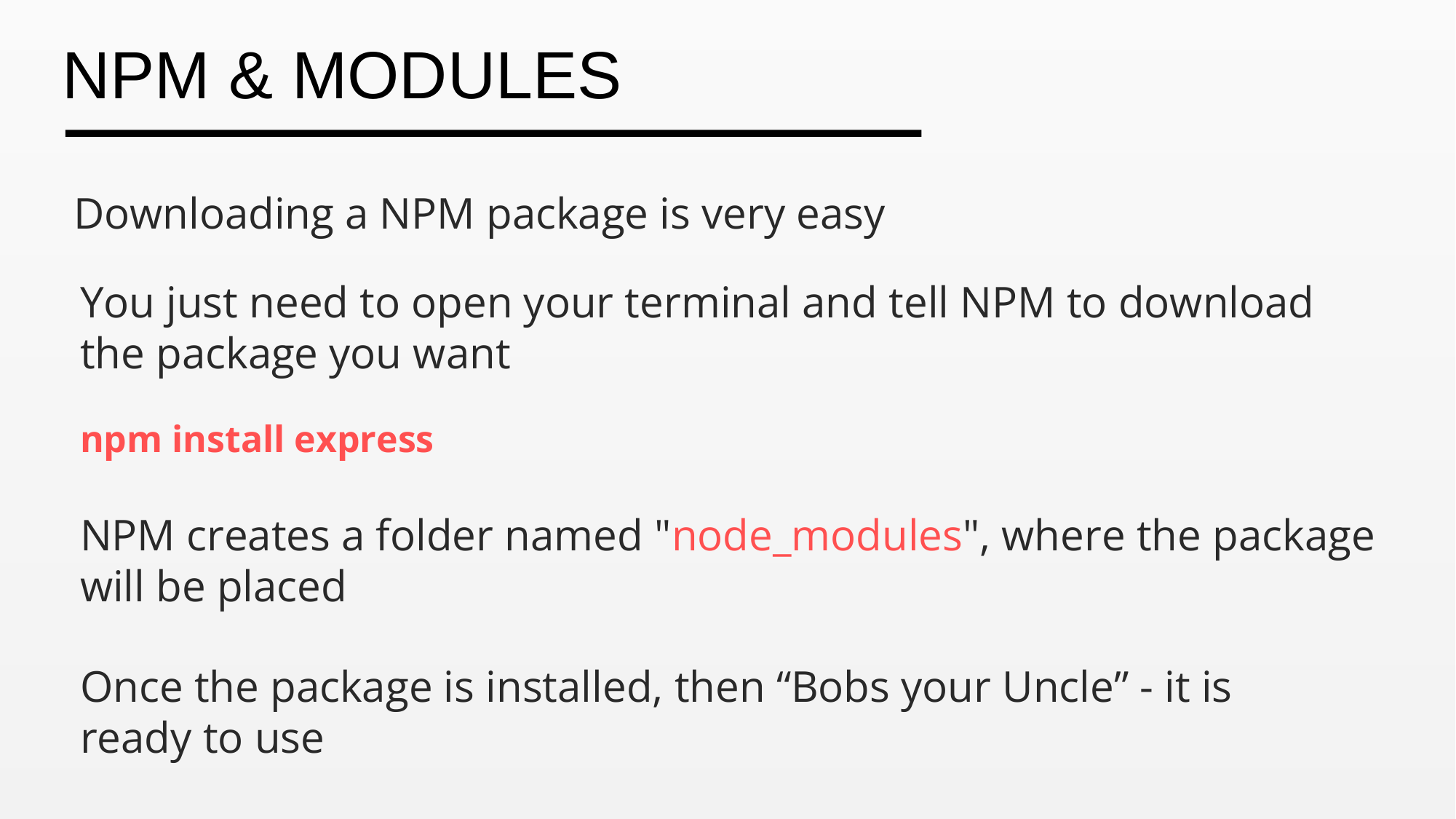

Downloading a NPM package is very easy
You just need to open your terminal and tell NPM to download the package you want
npm install express
NPM creates a folder named "node_modules", where the package will be placed
Once the package is installed, then “Bobs your Uncle” - it is ready to use